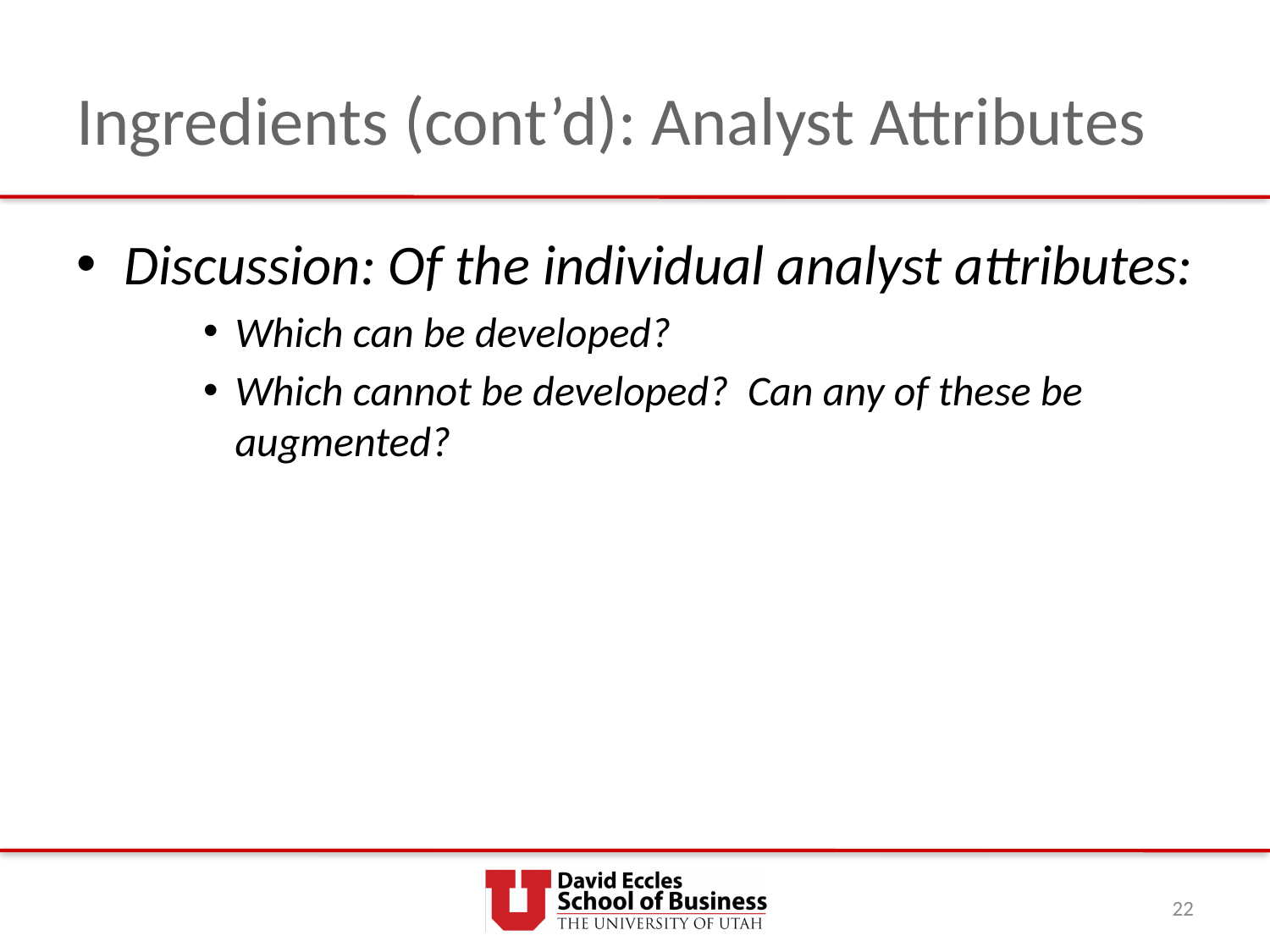

# Ingredients (cont’d): Analyst Attributes
Discussion: Of the individual analyst attributes:
Which can be developed?
Which cannot be developed?  Can any of these be augmented?
22